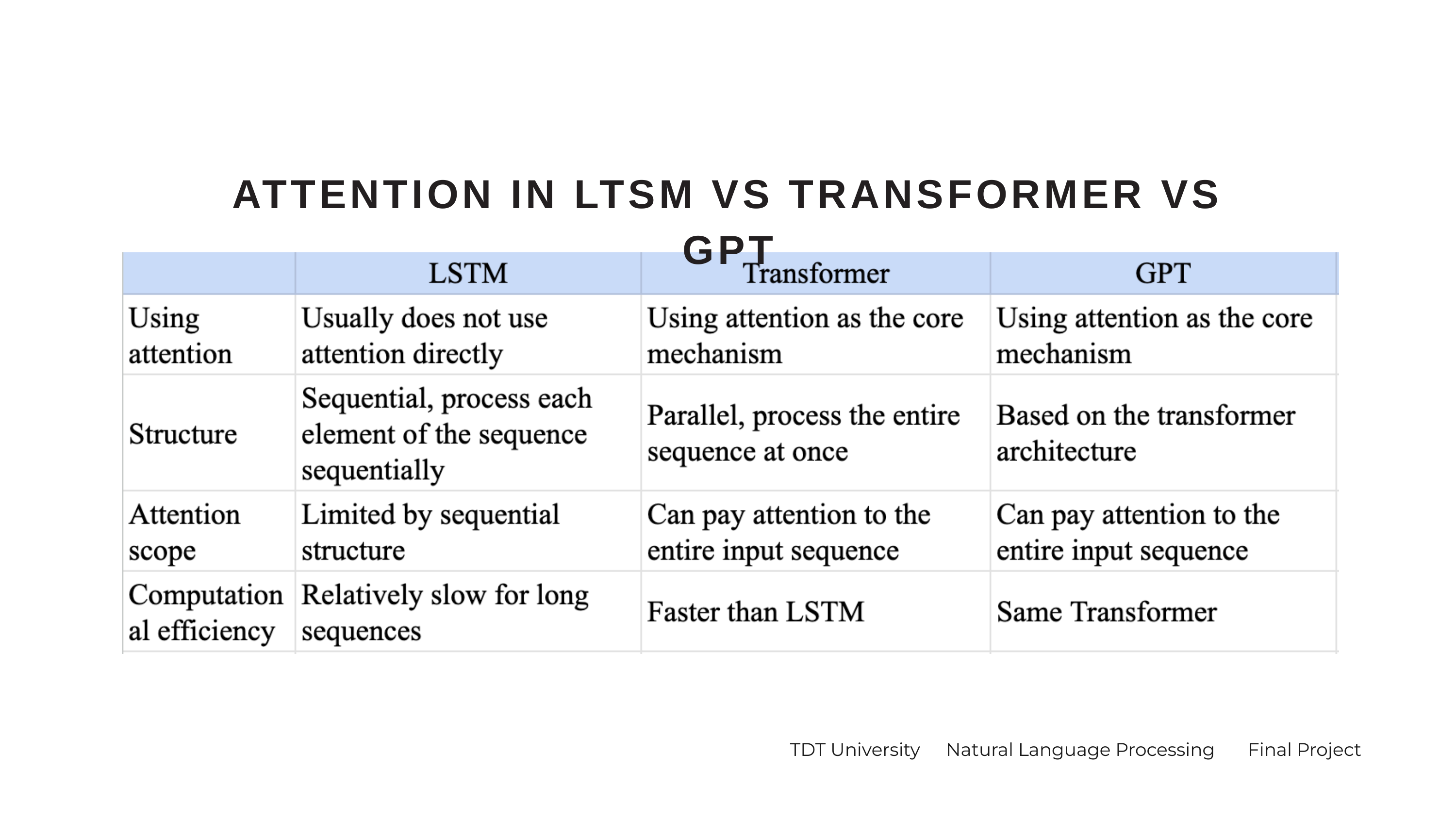

ATTENTION IN LTSM VS TRANSFORMER VS GPT

TDT University
Natural Language Processing
Final Project